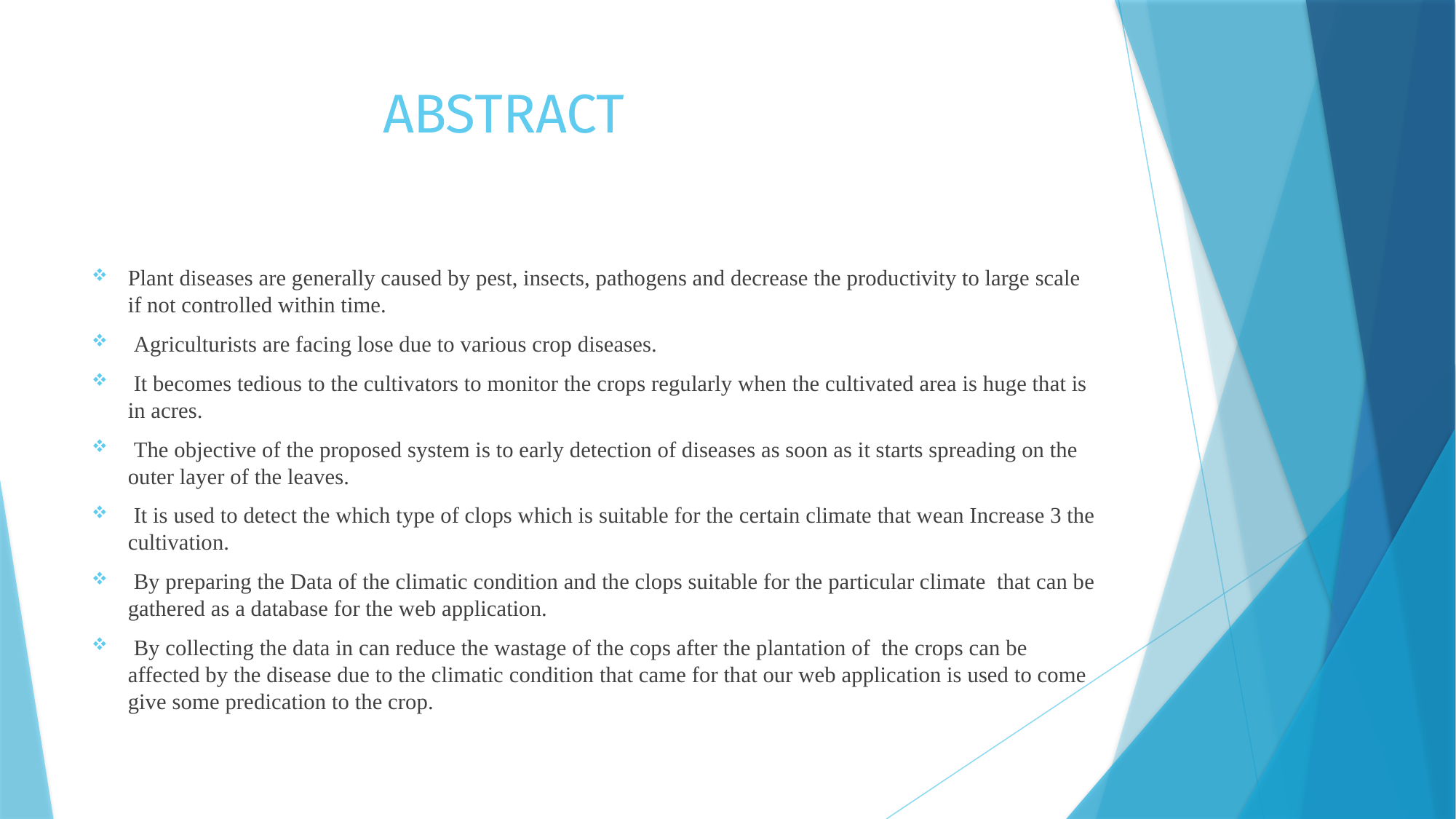

# ABSTRACT
Plant diseases are generally caused by pest, insects, pathogens and decrease the productivity to large scale if not controlled within time.
 Agriculturists are facing lose due to various crop diseases.
 It becomes tedious to the cultivators to monitor the crops regularly when the cultivated area is huge that is in acres.
 The objective of the proposed system is to early detection of diseases as soon as it starts spreading on the outer layer of the leaves.
 It is used to detect the which type of clops which is suitable for the certain climate that wean Increase 3 the cultivation.
 By preparing the Data of the climatic condition and the clops suitable for the particular climate  that can be gathered as a database for the web application.
 By collecting the data in can reduce the wastage of the cops after the plantation of  the crops can be affected by the disease due to the climatic condition that came for that our web application is used to come give some predication to the crop.